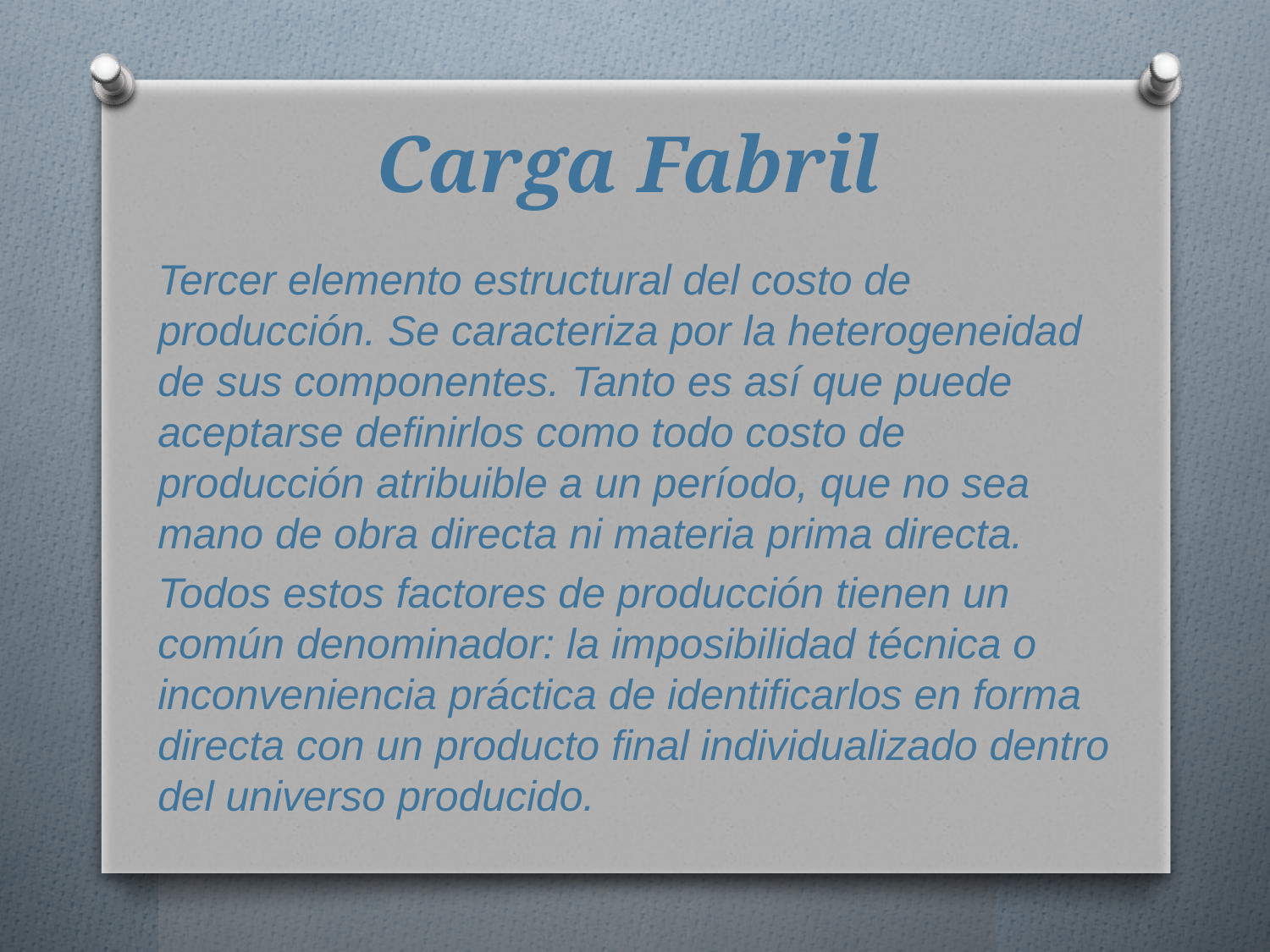

# Carga Fabril
Tercer elemento estructural del costo de producción. Se caracteriza por la heterogeneidad de sus componentes. Tanto es así que puede aceptarse definirlos como todo costo de producción atribuible a un período, que no sea mano de obra directa ni materia prima directa.
Todos estos factores de producción tienen un común denominador: la imposibilidad técnica o inconveniencia práctica de identificarlos en forma directa con un producto final individualizado dentro del universo producido.